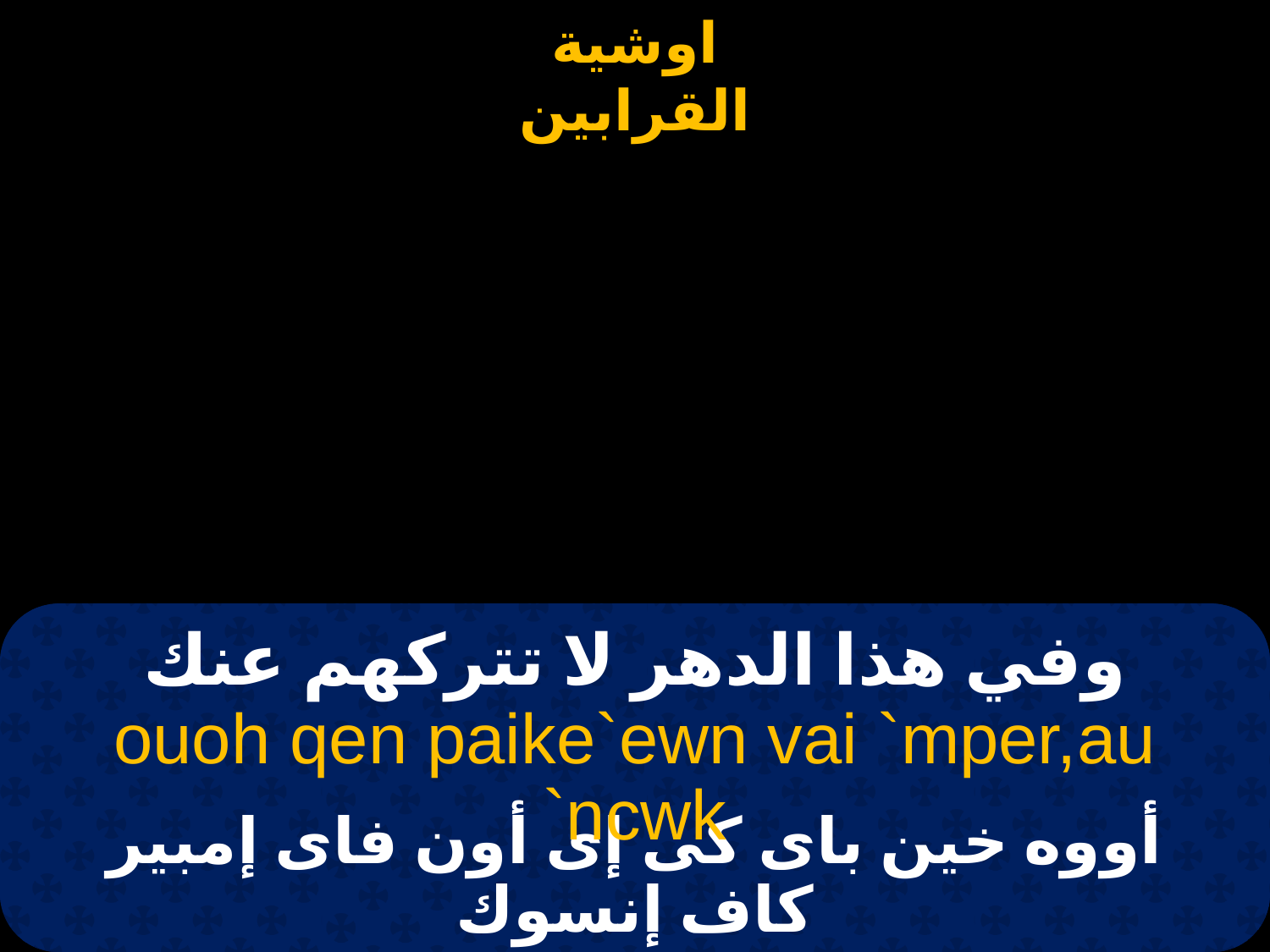

# وفي هذا الدهر لا تتركهم عنك
ouoh qen paike`ewn vai `mper,au `ncwk
أووه خين باى كى إى أون فاى إمبير كاف إنسوك